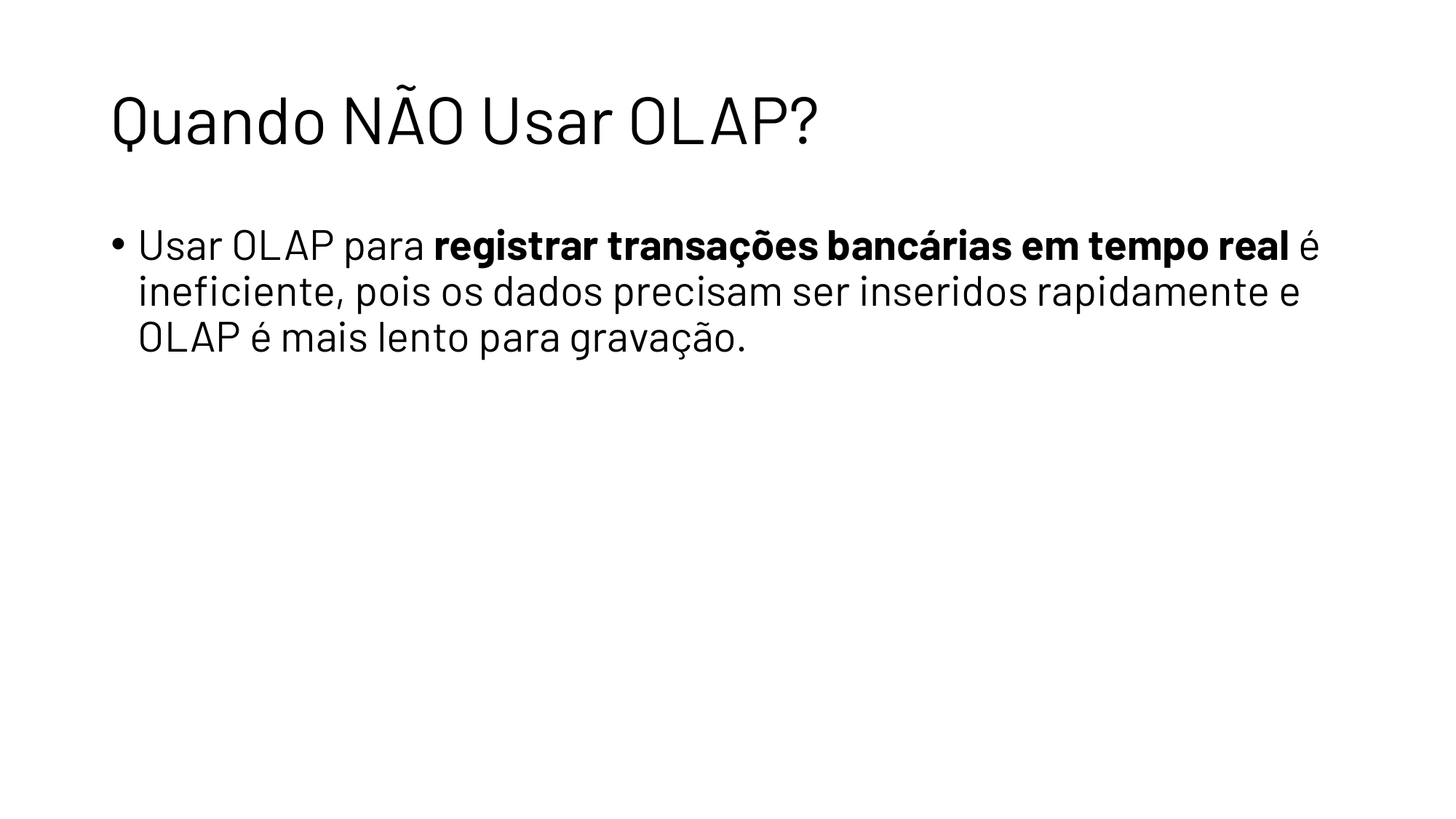

# Quando NÃO Usar OLAP?
Usar OLAP para registrar transações bancárias em tempo real é ineficiente, pois os dados precisam ser inseridos rapidamente e OLAP é mais lento para gravação.